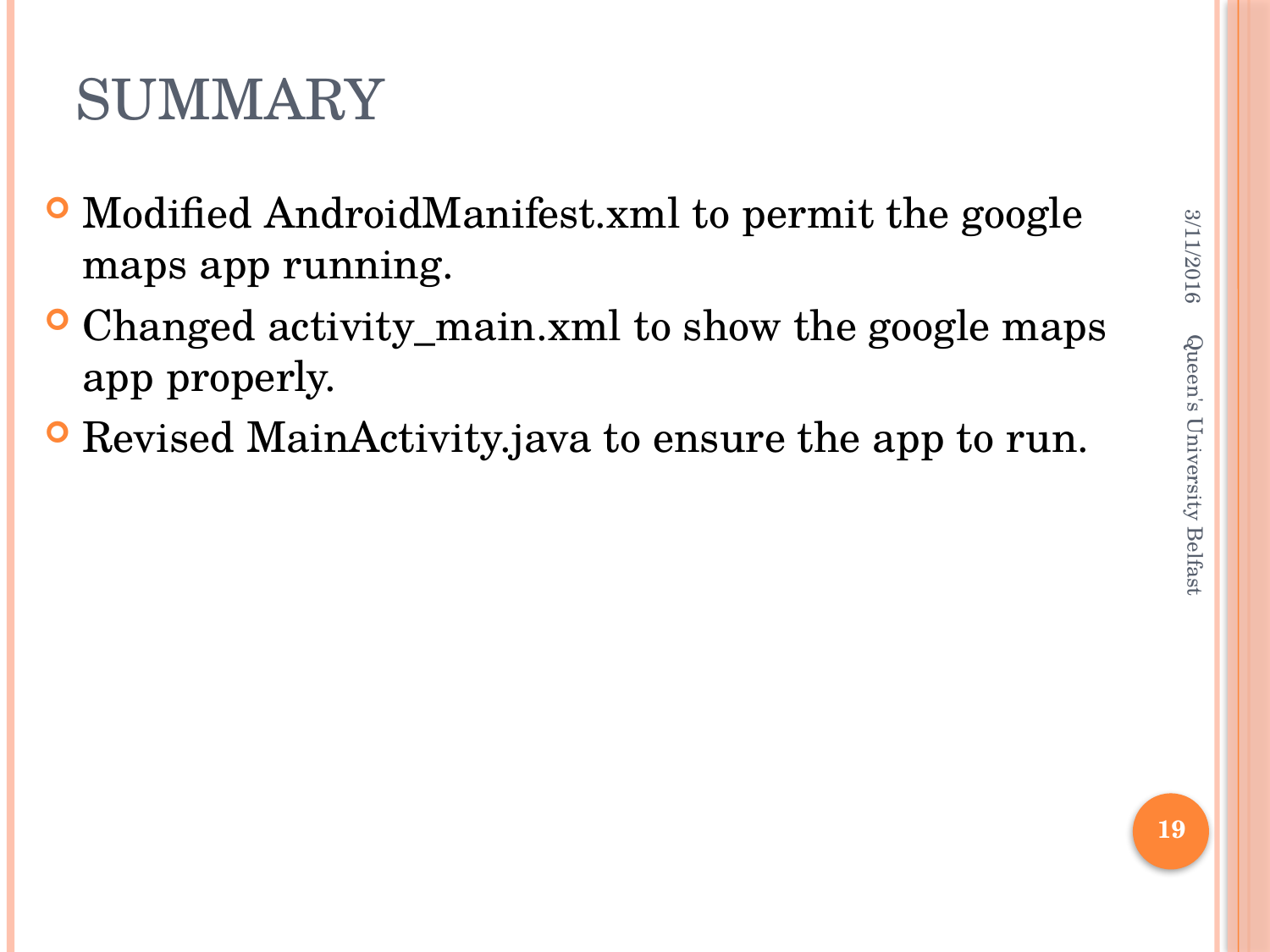

# Summary
3/11/2016
Modified AndroidManifest.xml to permit the google maps app running.
Changed activity_main.xml to show the google maps app properly.
Revised MainActivity.java to ensure the app to run.

Queen's University Belfast
19